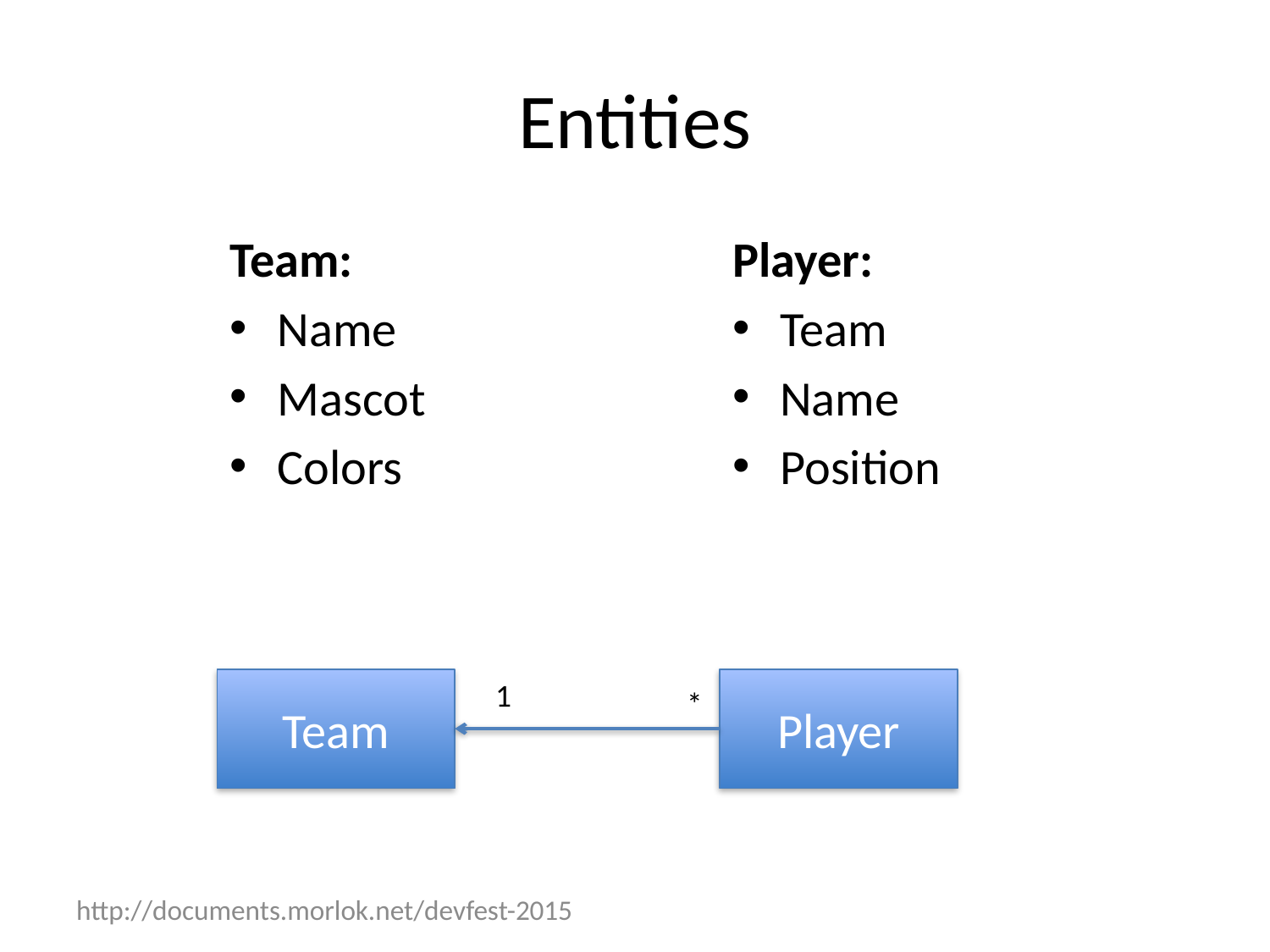

# Entities
Team:
Name
Mascot
Colors
Player:
Team
Name
Position
Team
1
Player
*